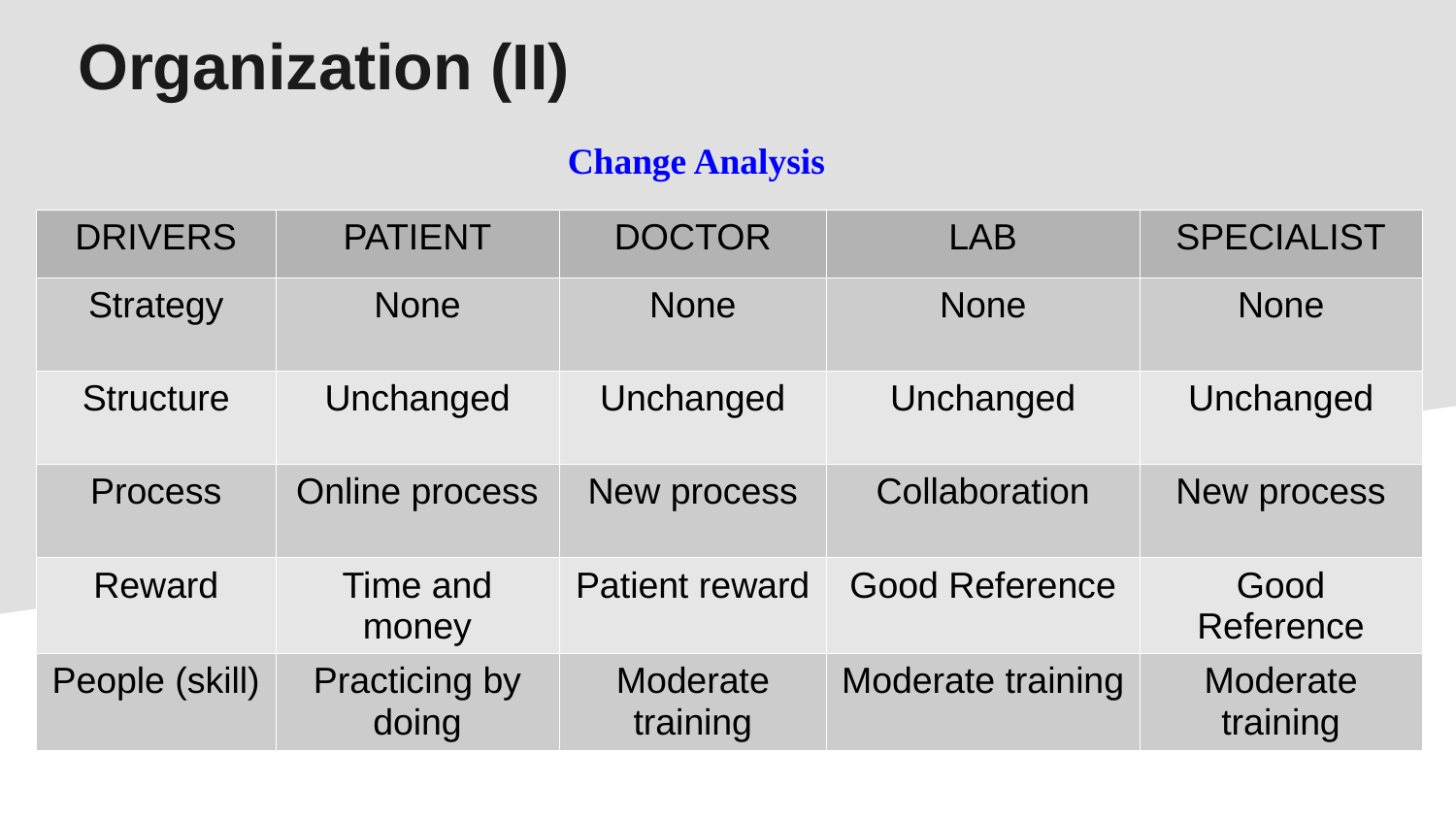

Organization (II)
Change Analysis
| DRIVERS | PATIENT | DOCTOR | LAB | SPECIALIST |
| --- | --- | --- | --- | --- |
| Strategy | None | None | None | None |
| Structure | Unchanged | Unchanged | Unchanged | Unchanged |
| Process | Online process | New process | Collaboration | New process |
| Reward | Time and money | Patient reward | Good Reference | Good Reference |
| People (skill) | Practicing by doing | Moderate training | Moderate training | Moderate training |